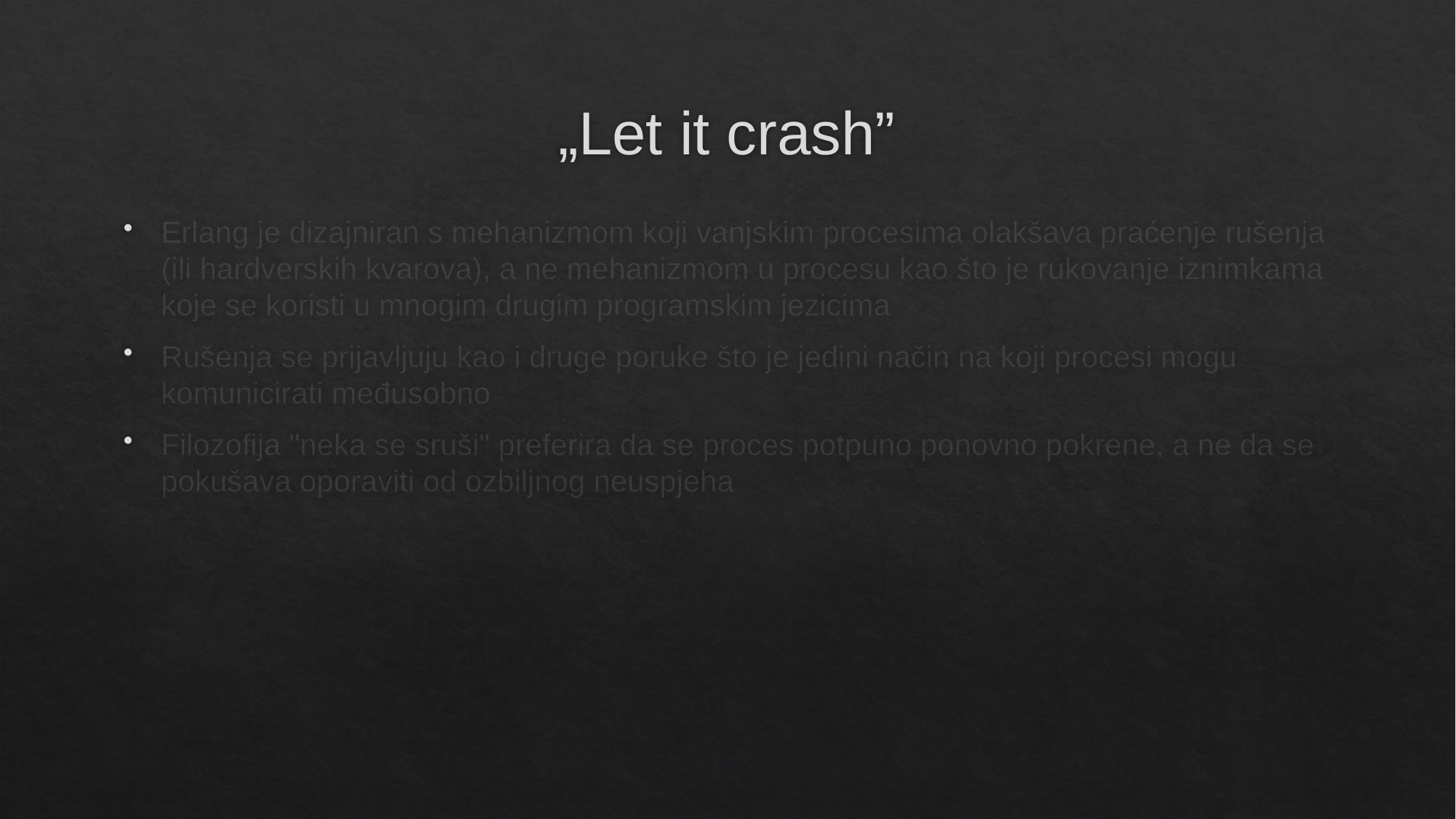

# „Let it crash”
Erlang je dizajniran s mehanizmom koji vanjskim procesima olakšava praćenje rušenja (ili hardverskih kvarova), a ne mehanizmom u procesu kao što je rukovanje iznimkama koje se koristi u mnogim drugim programskim jezicima
Rušenja se prijavljuju kao i druge poruke što je jedini način na koji procesi mogu komunicirati međusobno
Filozofija "neka se sruši" preferira da se proces potpuno ponovno pokrene, a ne da se pokušava oporaviti od ozbiljnog neuspjeha